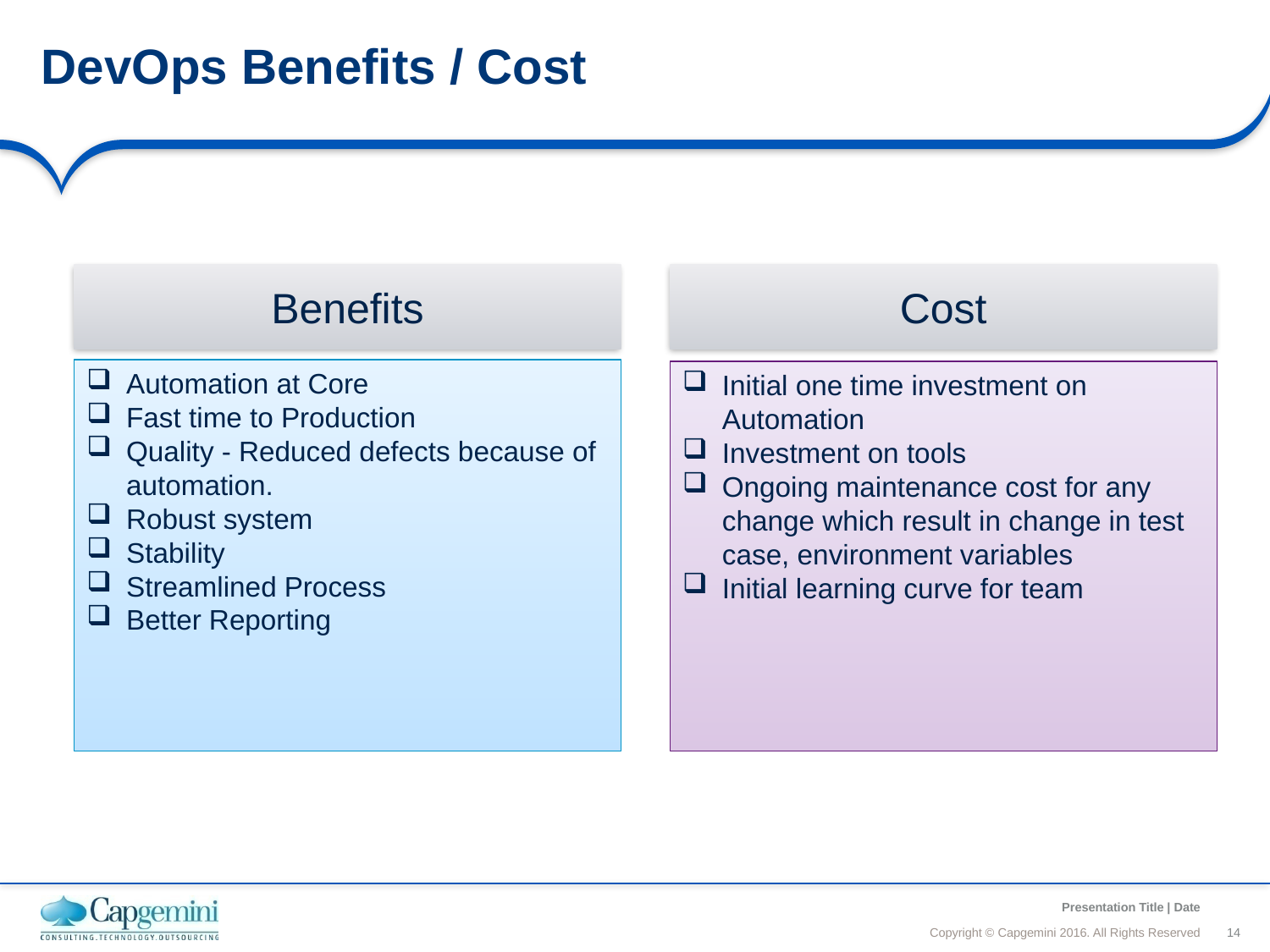

# DevOps Benefits / Cost
Benefits
Cost
Automation at Core
Fast time to Production
Quality - Reduced defects because of automation.
Robust system
Stability
Streamlined Process
Better Reporting

Initial one time investment on Automation
Investment on tools
Ongoing maintenance cost for any change which result in change in test case, environment variables
Initial learning curve for team